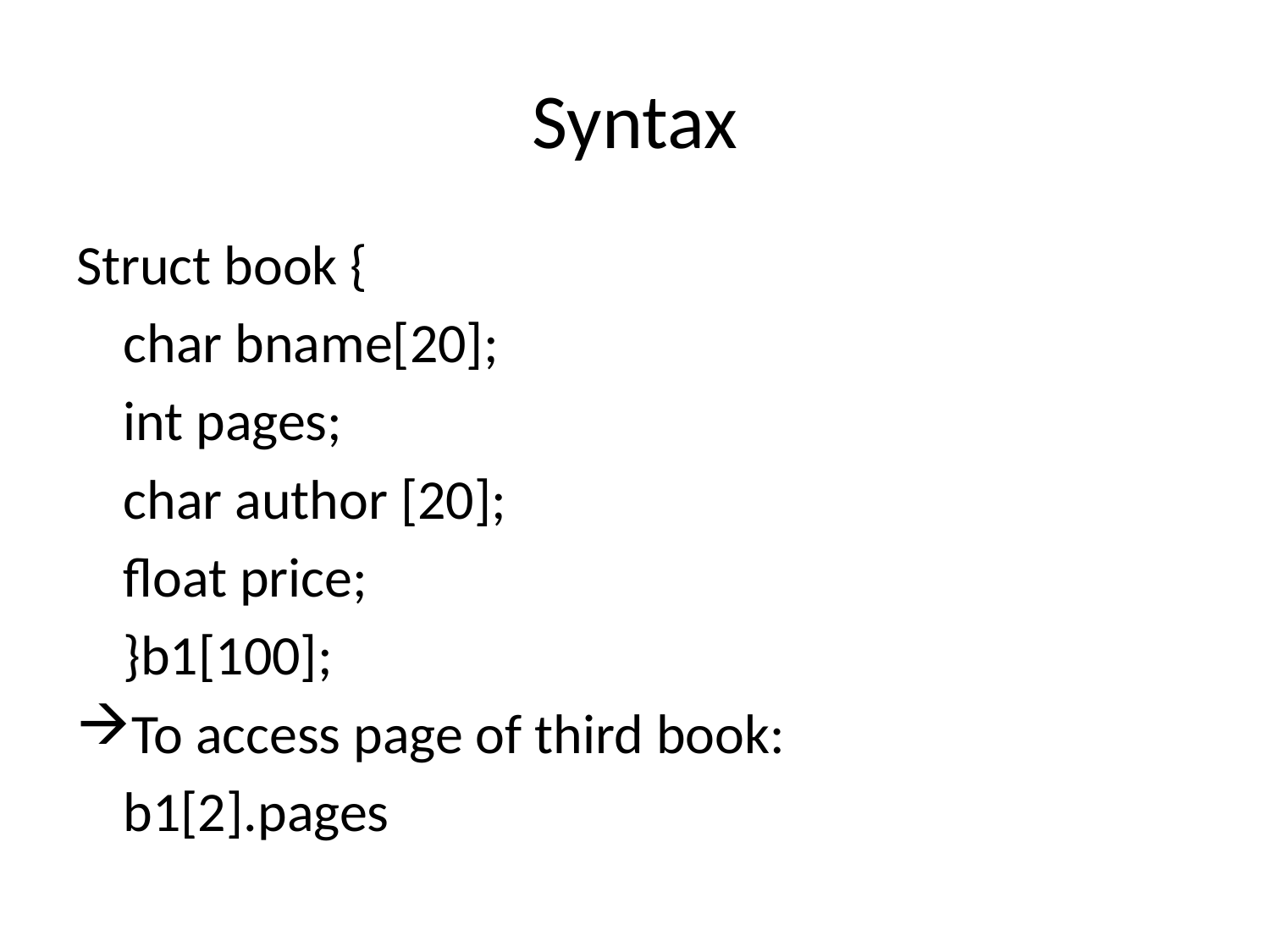

# Syntax
Struct book {
				char bname[20];
				int pages;
				char author [20];
				float price;
			}b1[100];
To access page of third book:
	b1[2].pages